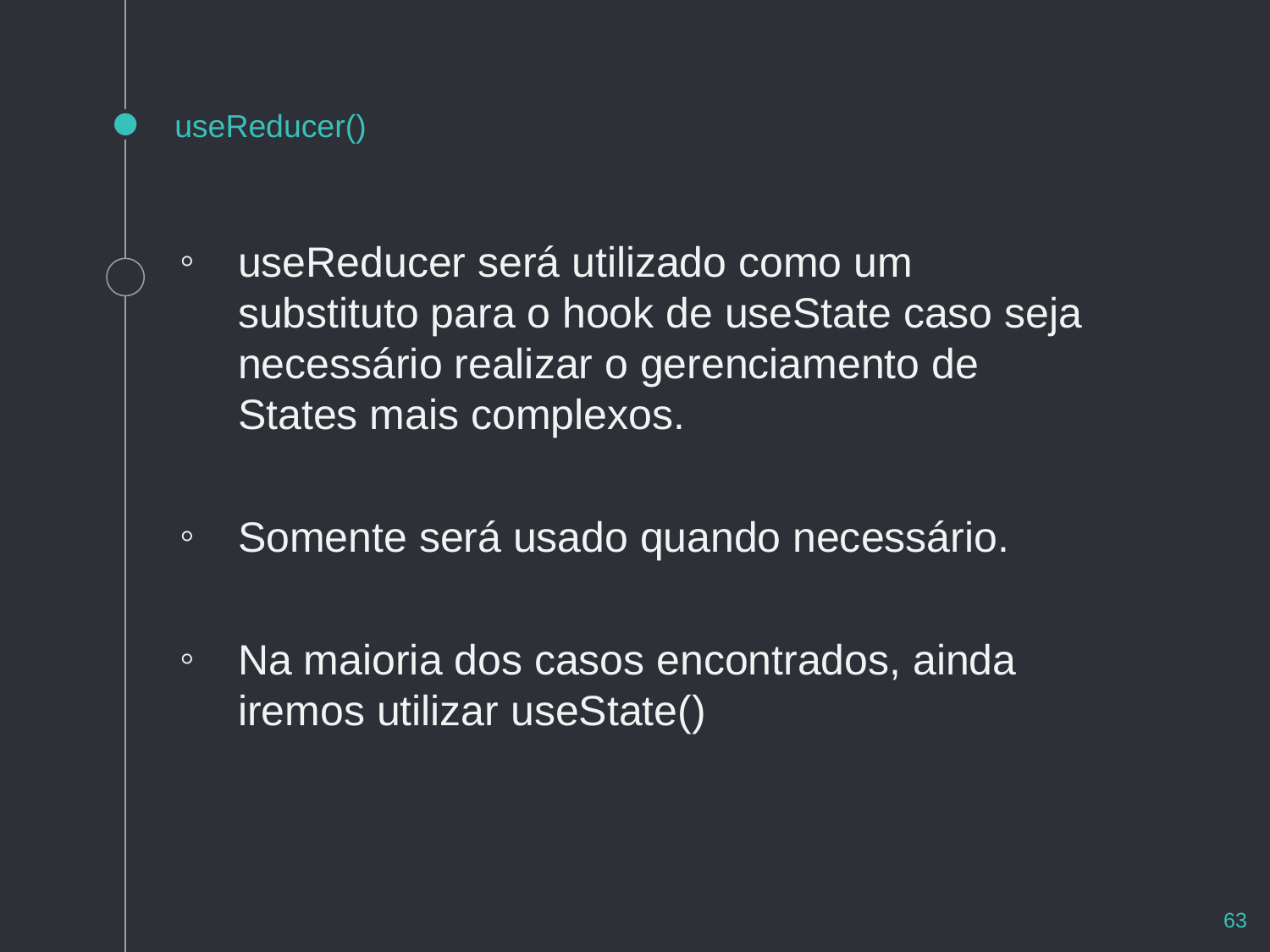

# useReducer()
useReducer será utilizado como um substituto para o hook de useState caso seja necessário realizar o gerenciamento de States mais complexos.

Somente será usado quando necessário.

Na maioria dos casos encontrados, ainda iremos utilizar useState()
63